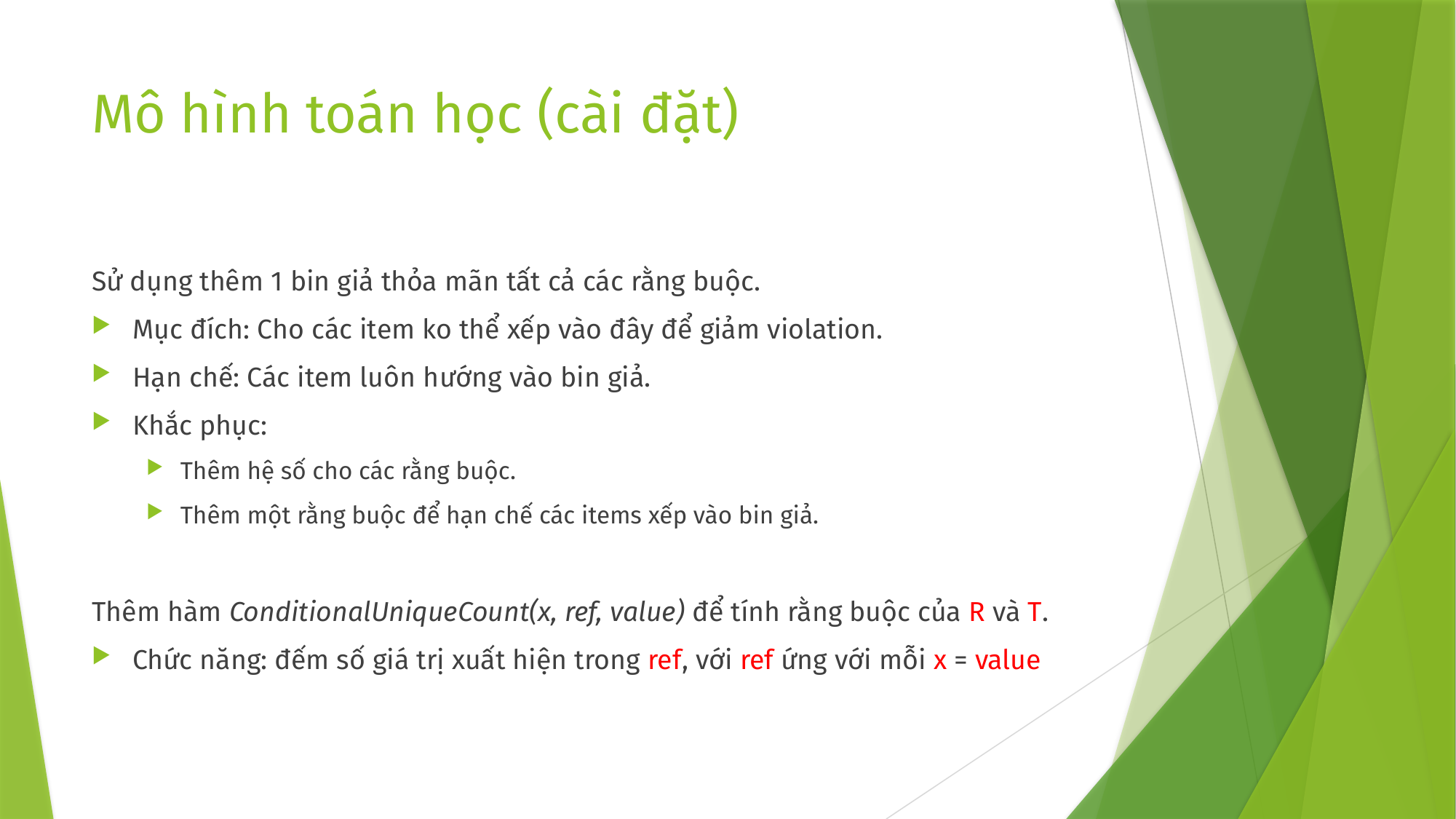

# Mô hình toán học (cài đặt)
Sử dụng thêm 1 bin giả thỏa mãn tất cả các rằng buộc.
Mục đích: Cho các item ko thể xếp vào đây để giảm violation.
Hạn chế: Các item luôn hướng vào bin giả.
Khắc phục:
Thêm hệ số cho các rằng buộc.
Thêm một rằng buộc để hạn chế các items xếp vào bin giả.

Thêm hàm ConditionalUniqueCount(x, ref, value) để tính rằng buộc của R và T.
Chức năng: đếm số giá trị xuất hiện trong ref, với ref ứng với mỗi x = value